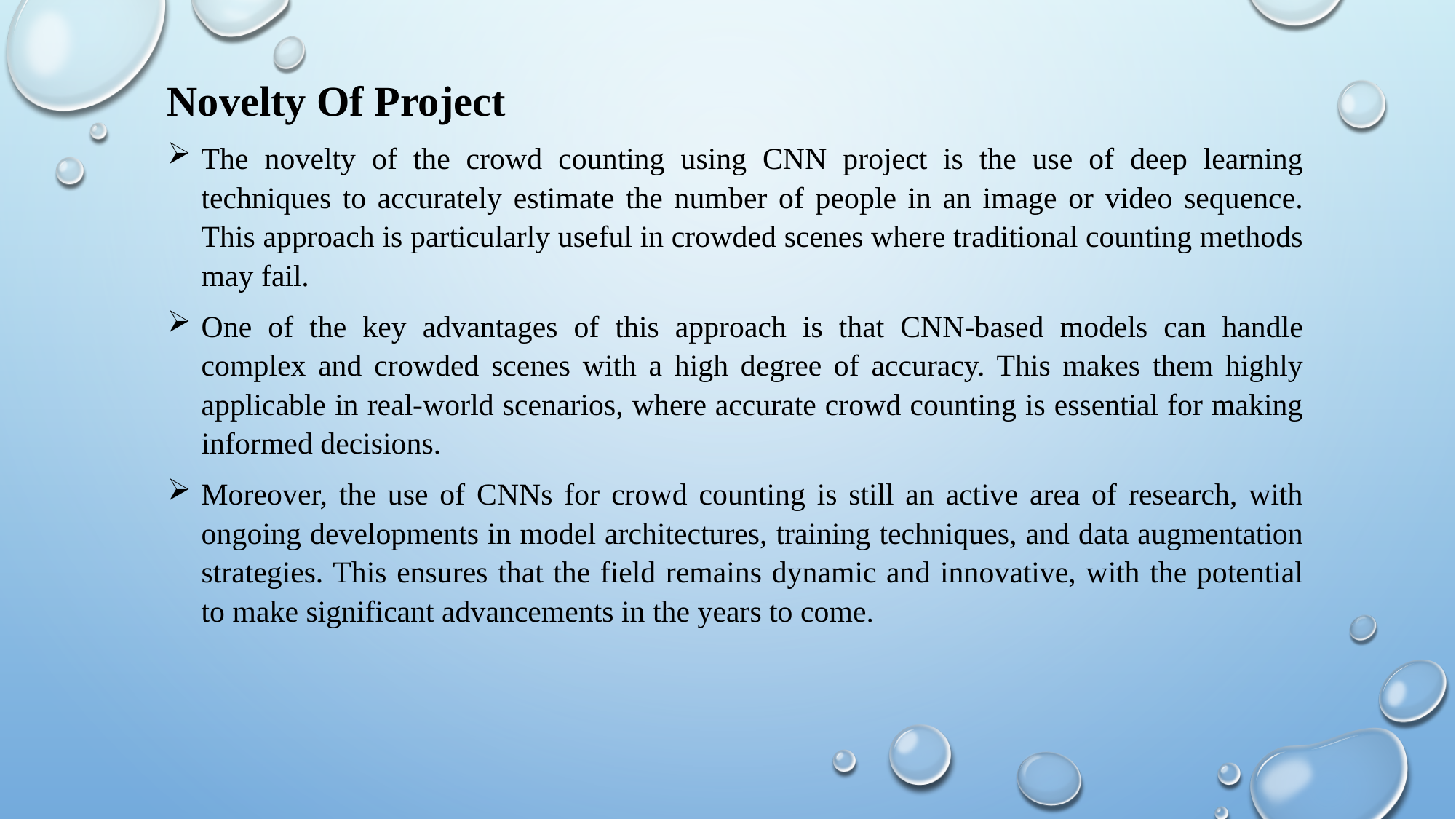

Novelty Of Project
The novelty of the crowd counting using CNN project is the use of deep learning techniques to accurately estimate the number of people in an image or video sequence. This approach is particularly useful in crowded scenes where traditional counting methods may fail.
One of the key advantages of this approach is that CNN-based models can handle complex and crowded scenes with a high degree of accuracy. This makes them highly applicable in real-world scenarios, where accurate crowd counting is essential for making informed decisions.
Moreover, the use of CNNs for crowd counting is still an active area of research, with ongoing developments in model architectures, training techniques, and data augmentation strategies. This ensures that the field remains dynamic and innovative, with the potential to make significant advancements in the years to come.